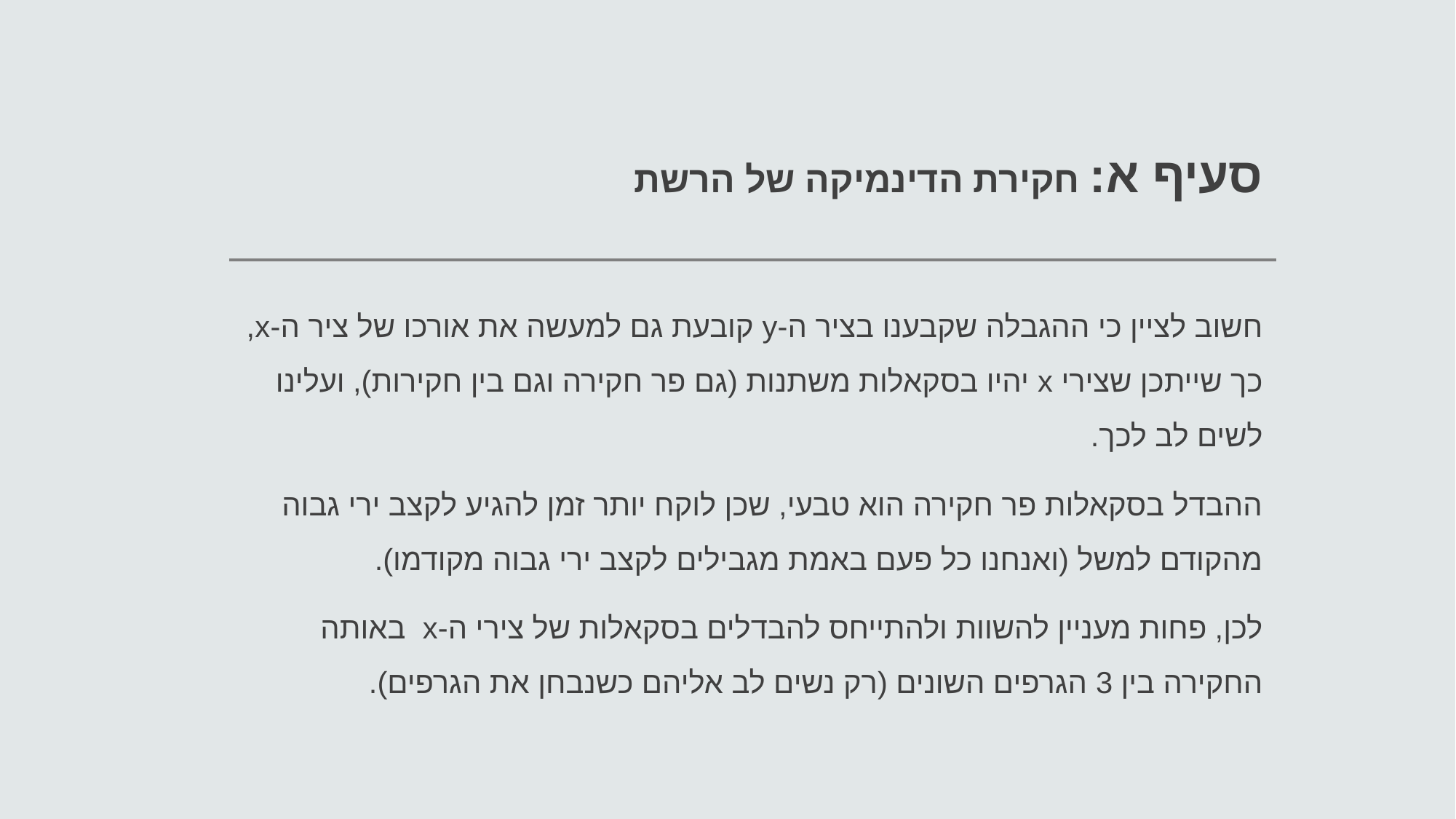

# סעיף א: חקירת הדינמיקה של הרשת
חשוב לציין כי ההגבלה שקבענו בציר ה-y קובעת גם למעשה את אורכו של ציר ה-x, כך שייתכן שצירי x יהיו בסקאלות משתנות (גם פר חקירה וגם בין חקירות), ועלינו לשים לב לכך.
ההבדל בסקאלות פר חקירה הוא טבעי, שכן לוקח יותר זמן להגיע לקצב ירי גבוה מהקודם למשל (ואנחנו כל פעם באמת מגבילים לקצב ירי גבוה מקודמו).
לכן, פחות מעניין להשוות ולהתייחס להבדלים בסקאלות של צירי ה-x  באותה החקירה בין 3 הגרפים השונים (רק נשים לב אליהם כשנבחן את הגרפים).